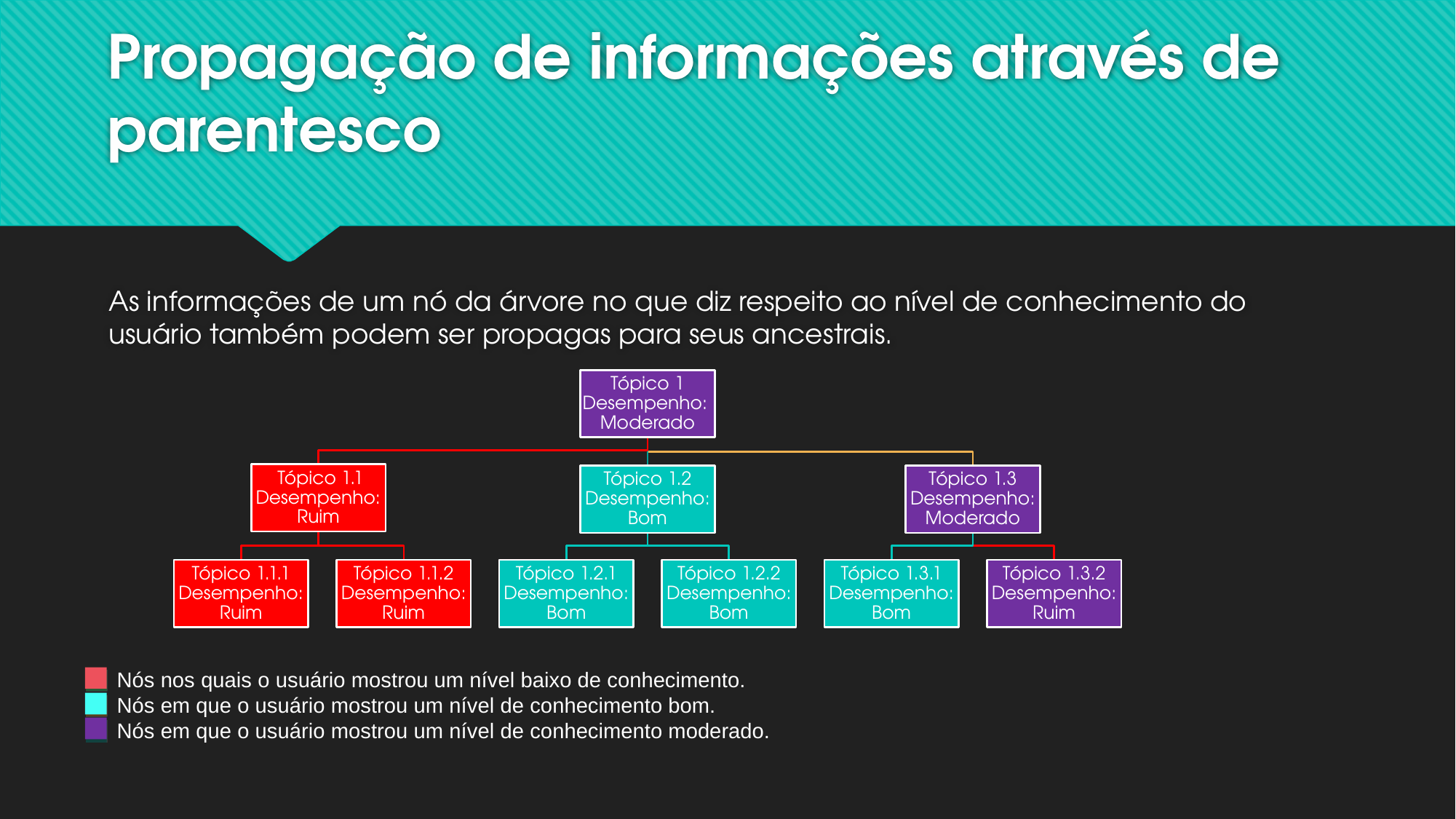

# Propagação de informações através de parentesco
As informações de um nó da árvore no que diz respeito ao nível de conhecimento do usuário também podem ser propagas para seus ancestrais.

Tópico 1
Desempenho:
Moderado
 Tópico 1.1
Desempenho:
Ruim
Tópico 1.1.1
Desempenho:
Ruim
Tópico 1.1.2
Desempenho:
Ruim
Tópico 1.2
Desempenho:
Bom
Tópico 1.2.1
Desempenho:
Bom
Tópico 1.2.2
Desempenho:
Bom
Tópico 1.3
Desempenho:
Moderado
Tópico 1.3.1
Desempenho:
Bom
Tópico 1.3.2
Desempenho:
Ruim

Nós nos quais o usuário mostrou um nível baixo de conhecimento.
Nós em que o usuário mostrou um nível de conhecimento bom.
Nós em que o usuário mostrou um nível de conhecimento moderado.